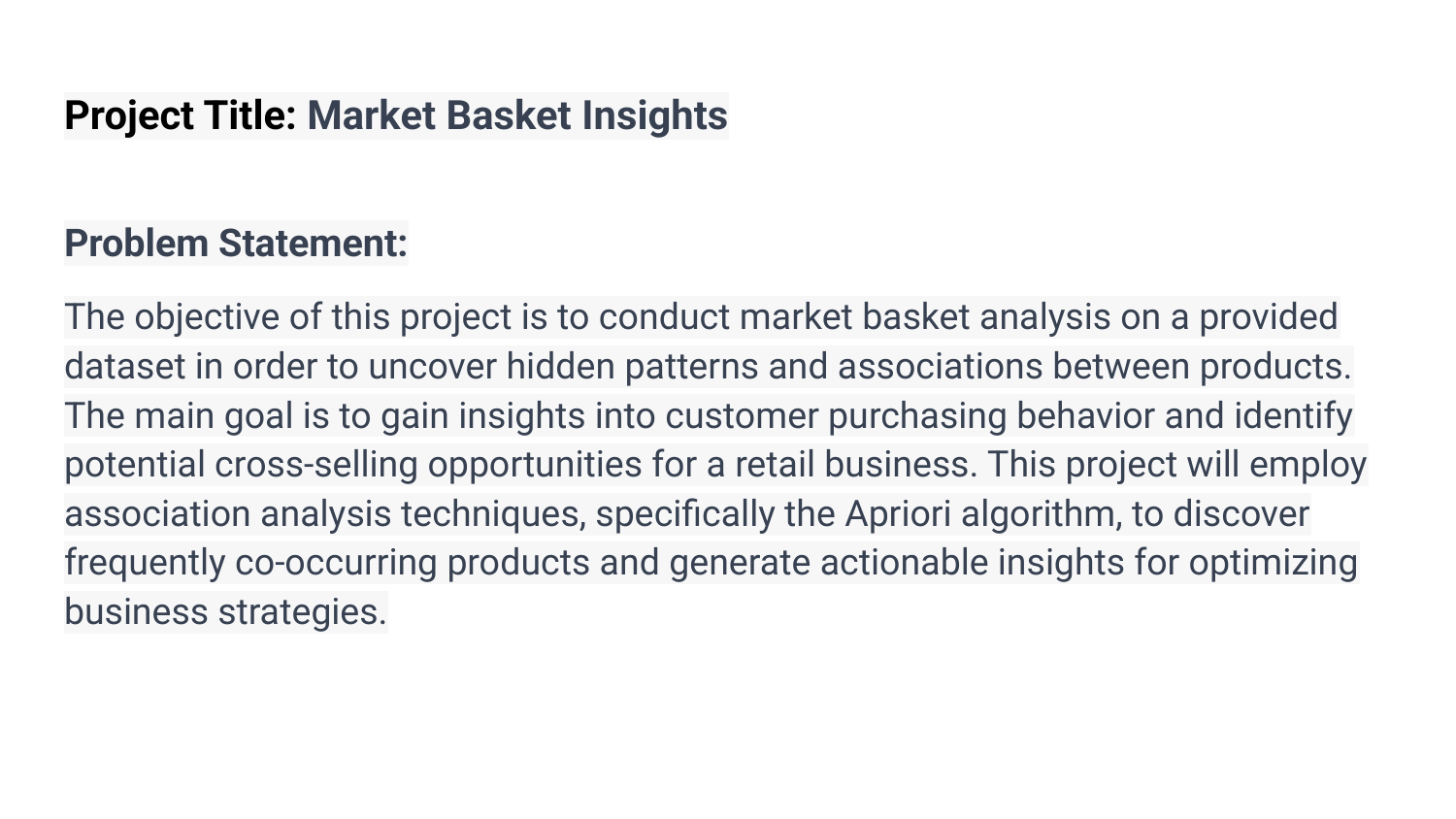

# Project Title: Market Basket Insights

Problem Statement:
The objective of this project is to conduct market basket analysis on a provided dataset in order to uncover hidden patterns and associations between products. The main goal is to gain insights into customer purchasing behavior and identify potential cross-selling opportunities for a retail business. This project will employ association analysis techniques, specifically the Apriori algorithm, to discover frequently co-occurring products and generate actionable insights for optimizing business strategies.